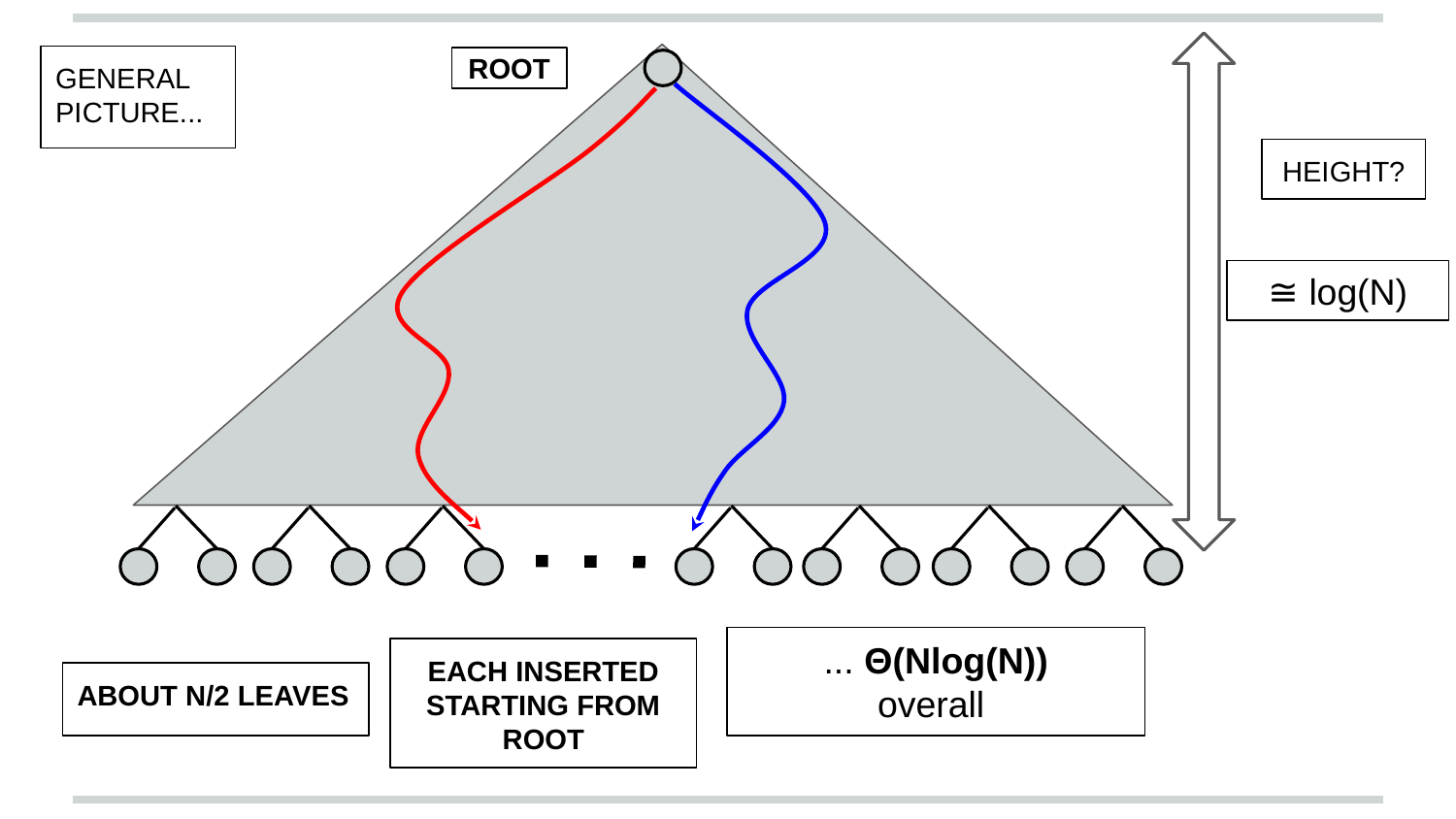

GENERAL PICTURE...
ROOT

HEIGHT?
≅ log(N)

... Θ(Nlog(N))
overall
EACH INSERTED STARTING FROM ROOT
ABOUT N/2 LEAVES